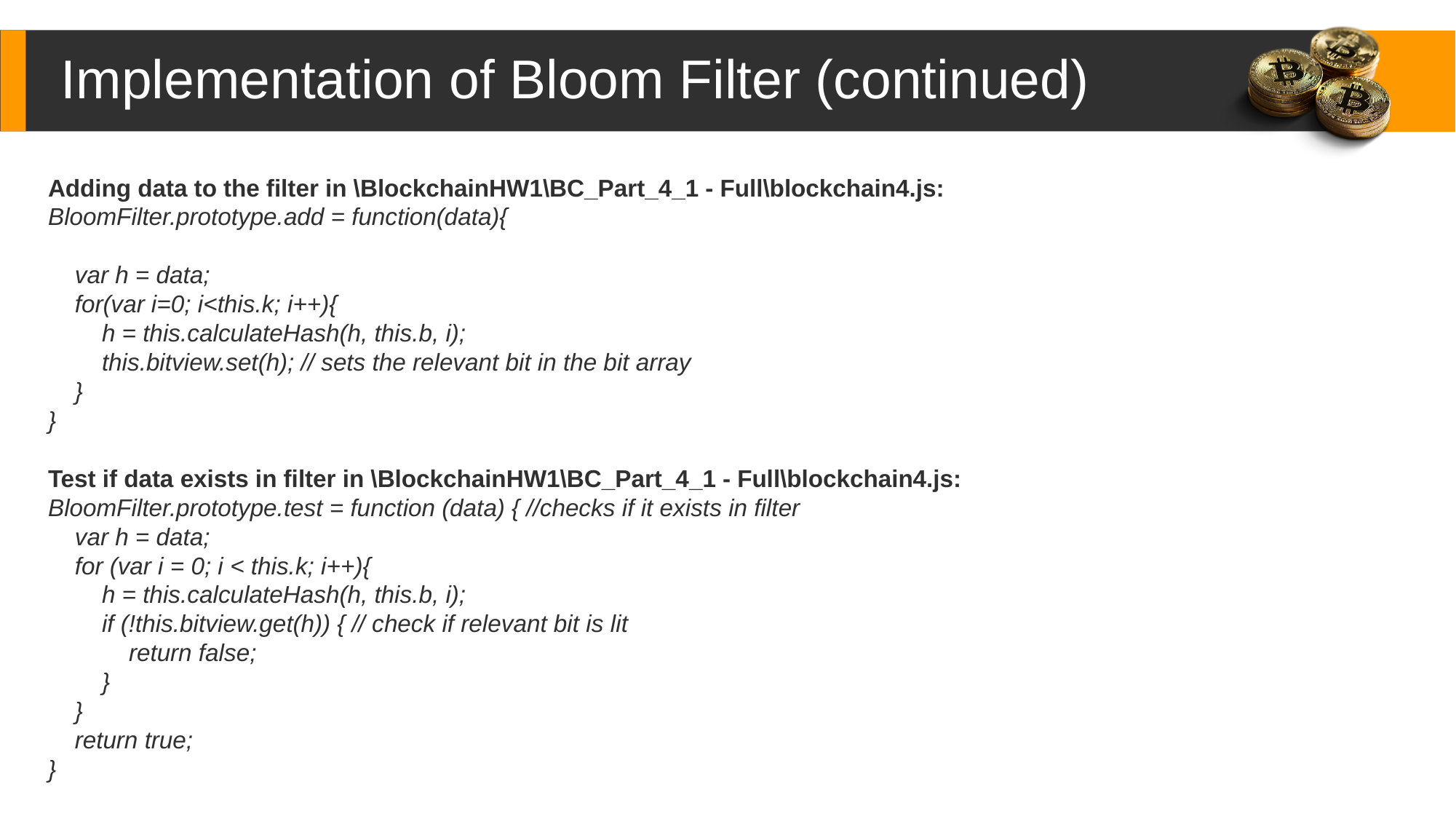

Implementation of Bloom Filter (continued)
Adding data to the filter in \BlockchainHW1\BC_Part_4_1 - Full\blockchain4.js:
BloomFilter.prototype.add = function(data){
    var h = data;
    for(var i=0; i<this.k; i++){
        h = this.calculateHash(h, this.b, i);
        this.bitview.set(h); // sets the relevant bit in the bit array
    }
}

Test if data exists in filter in \BlockchainHW1\BC_Part_4_1 - Full\blockchain4.js:
BloomFilter.prototype.test = function (data) { //checks if it exists in filter
    var h = data;
    for (var i = 0; i < this.k; i++){
        h = this.calculateHash(h, this.b, i);
        if (!this.bitview.get(h)) { // check if relevant bit is lit
            return false;
        }
    }
    return true;
}

Content  Here